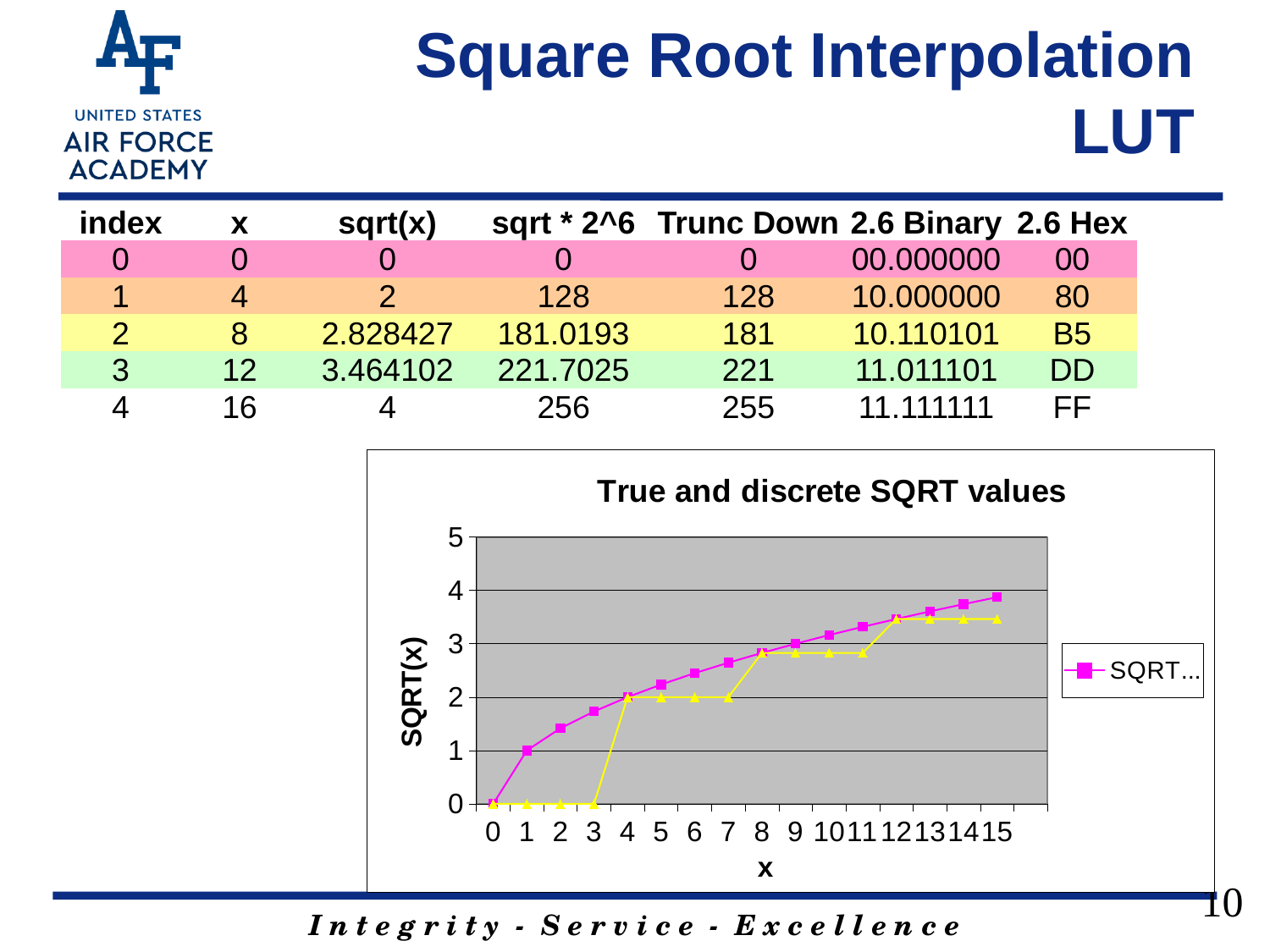

# Square Root Interpolation LUT
| index | x | sqrt(x) | sqrt \* 2^6 | Trunc Down | 2.6 Binary | 2.6 Hex |
| --- | --- | --- | --- | --- | --- | --- |
| 0 | 0 | 0 | 0 | 0 | 00.000000 | 00 |
| 1 | 4 | 2 | 128 | 128 | 10.000000 | 80 |
| 2 | 8 | 2.828427 | 181.0193 | 181 | 10.110101 | B5 |
| 3 | 12 | 3.464102 | 221.7025 | 221 | 11.011101 | DD |
| 4 | 16 | 4 | 256 | 255 | 11.111111 | FF |

### Chart: True and discrete SQRT values

| Category | SQRT(X) | base |
|---|---|---|
| 0 | 0.0 | 0.0 |
| 1 | 1.0 | 0.0 |
| 2 | 1.4142135623730951 | 0.0 |
| 3 | 1.7320508075688772 | 0.0 |
| 4 | 2.0 | 2.0 |
| 5 | 2.23606797749979 | 2.0 |
| 6 | 2.449489742783178 | 2.0 |
| 7 | 2.6457513110645907 | 2.0 |
| 8 | 2.8284271247461903 | 2.8284271247461903 |
| 9 | 3.0 | 2.8284271247461903 |
| 10 | 3.1622776601683795 | 2.8284271247461903 |
| 11 | 3.3166247903554 | 2.8284271247461903 |
| 12 | 3.4641016151377544 | 3.4641016151377544 |
| 13 | 3.605551275463989 | 3.4641016151377544 |
| 14 | 3.7416573867739413 | 3.4641016151377544 |
| 15 | 3.872983346207417 | 3.4641016151377544 |
10